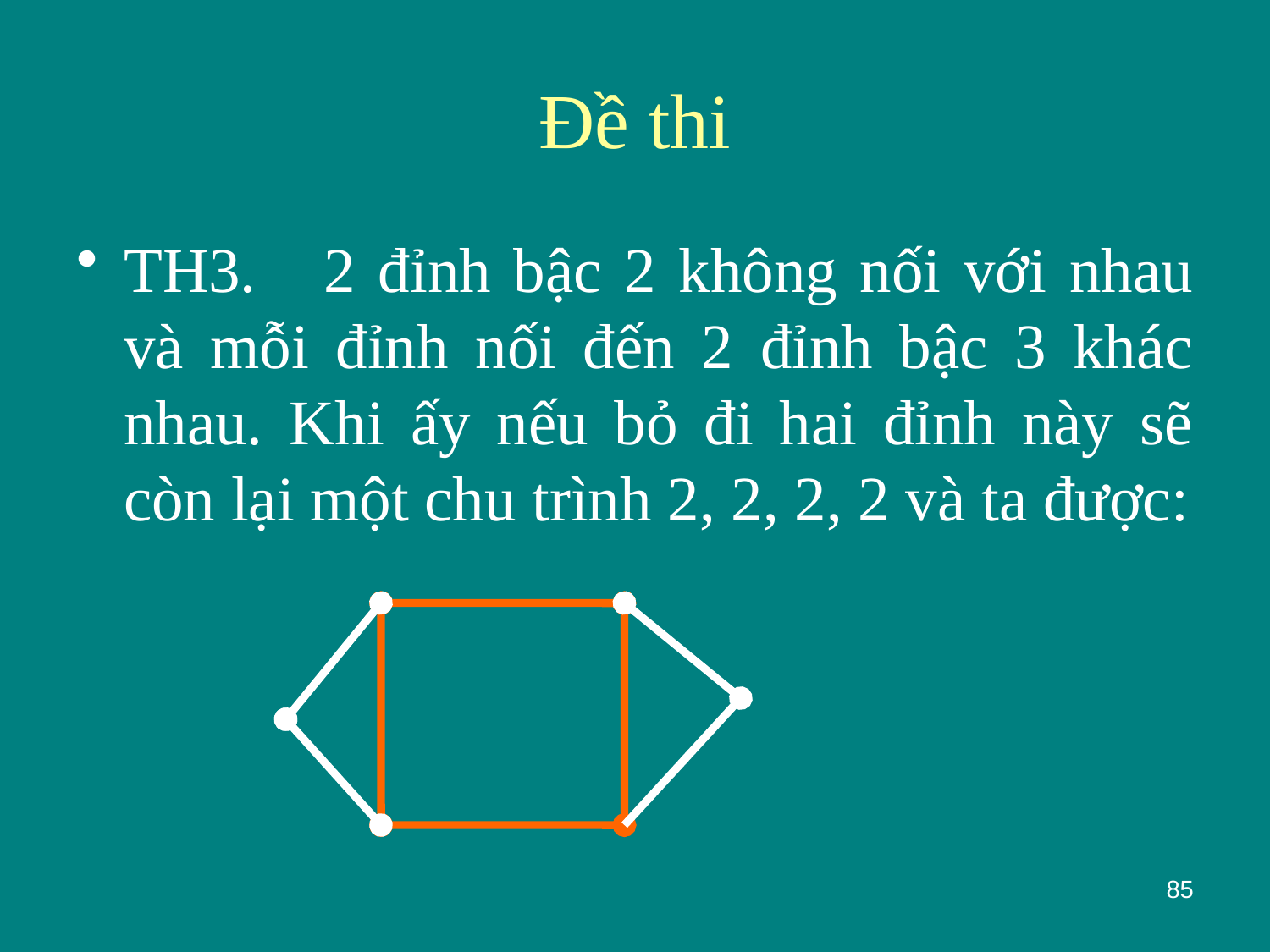

# Đề thi
TH3.   2 đỉnh bậc 2 không nối với nhau và mỗi đỉnh nối đến 2 đỉnh bậc 3 khác nhau. Khi ấy nếu bỏ đi hai đỉnh này sẽ còn lại một chu trình 2, 2, 2, 2 và ta được:

85